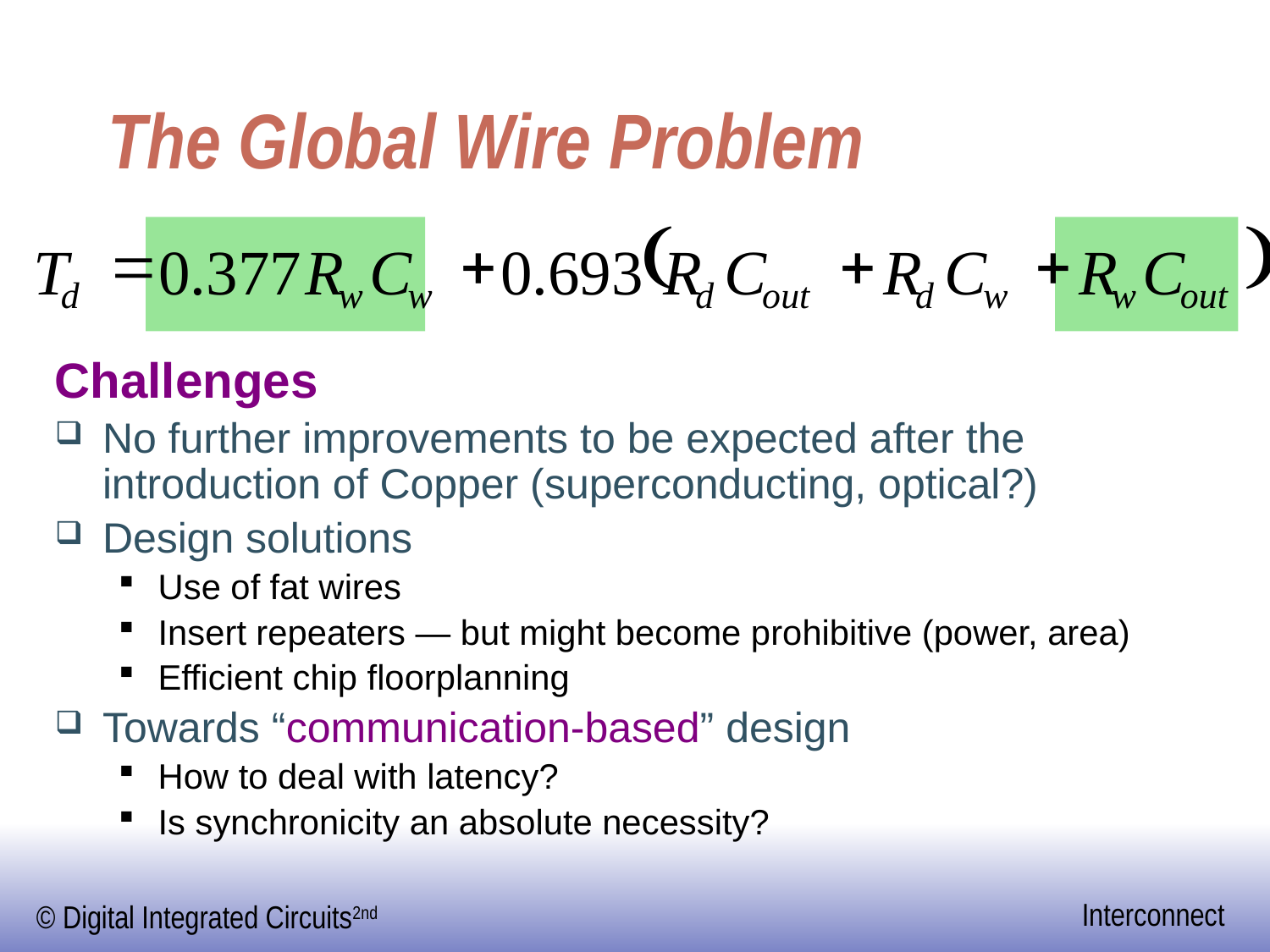

# The Global Wire Problem

(
)
=
+
+
+

T
0
.
377
R
C
0
.
693
R
C
R
C
R
C
d
w
w
d
out
d
w
w
out
Challenges
No further improvements to be expected after the introduction of Copper (superconducting, optical?)
Design solutions
Use of fat wires
Insert repeaters — but might become prohibitive (power, area)
Efficient chip floorplanning
Towards “communication-based” design
How to deal with latency?
Is synchronicity an absolute necessity?